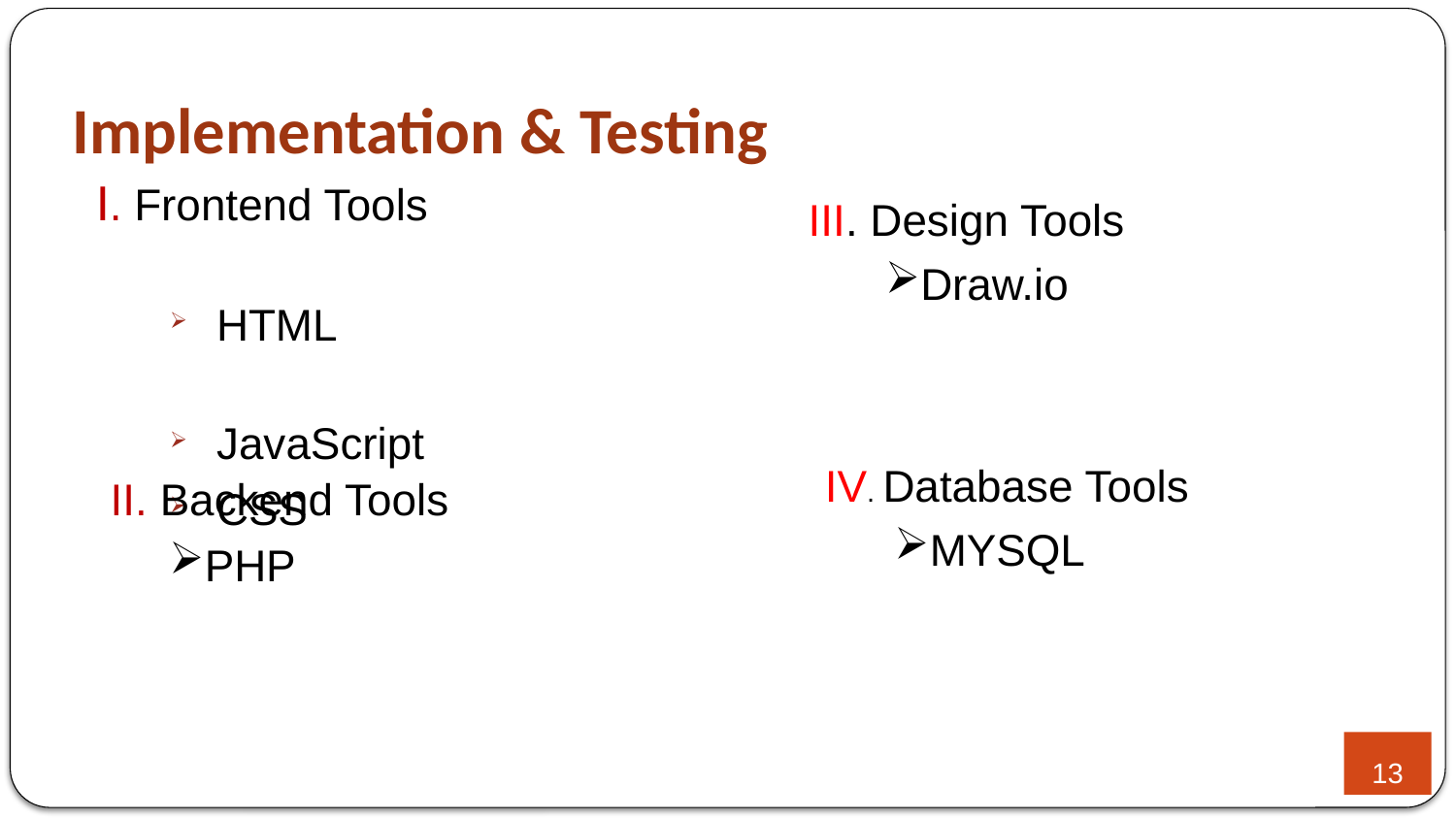

# Implementation & Testing
I. Frontend Tools
HTML
JavaScript
CSS

III. Design Tools

Draw.io

IV. Database Tools

II. Backend Tools
MYSQL
PHP
13